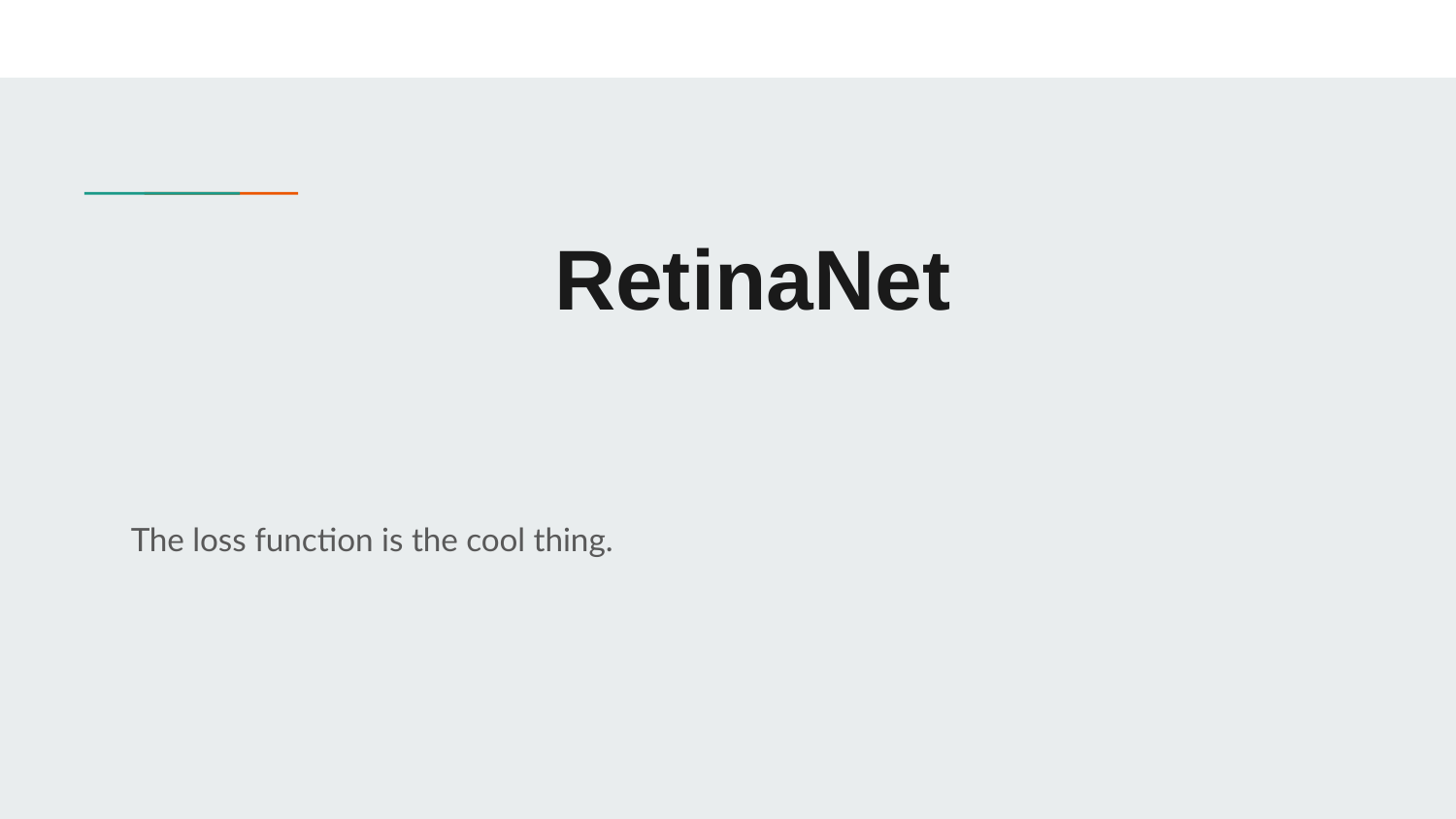

# RetinaNet
The loss function is the cool thing.